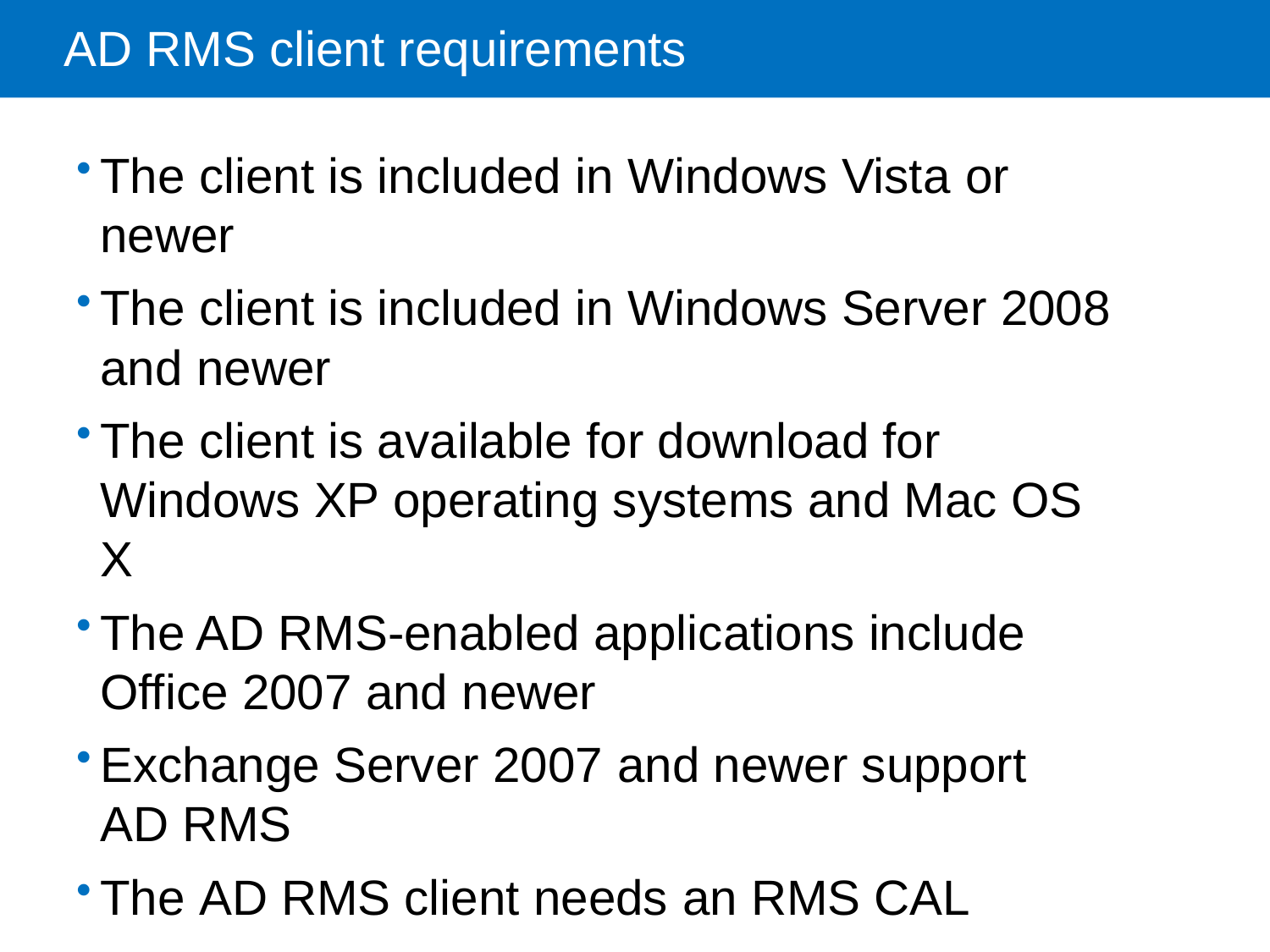

# AD RMS client requirements
The client is included in Windows Vista or newer
The client is included in Windows Server 2008 and newer
The client is available for download for Windows XP operating systems and Mac OS X
The AD RMS-enabled applications include Office 2007 and newer
Exchange Server 2007 and newer support
AD RMS
The AD RMS client needs an RMS CAL